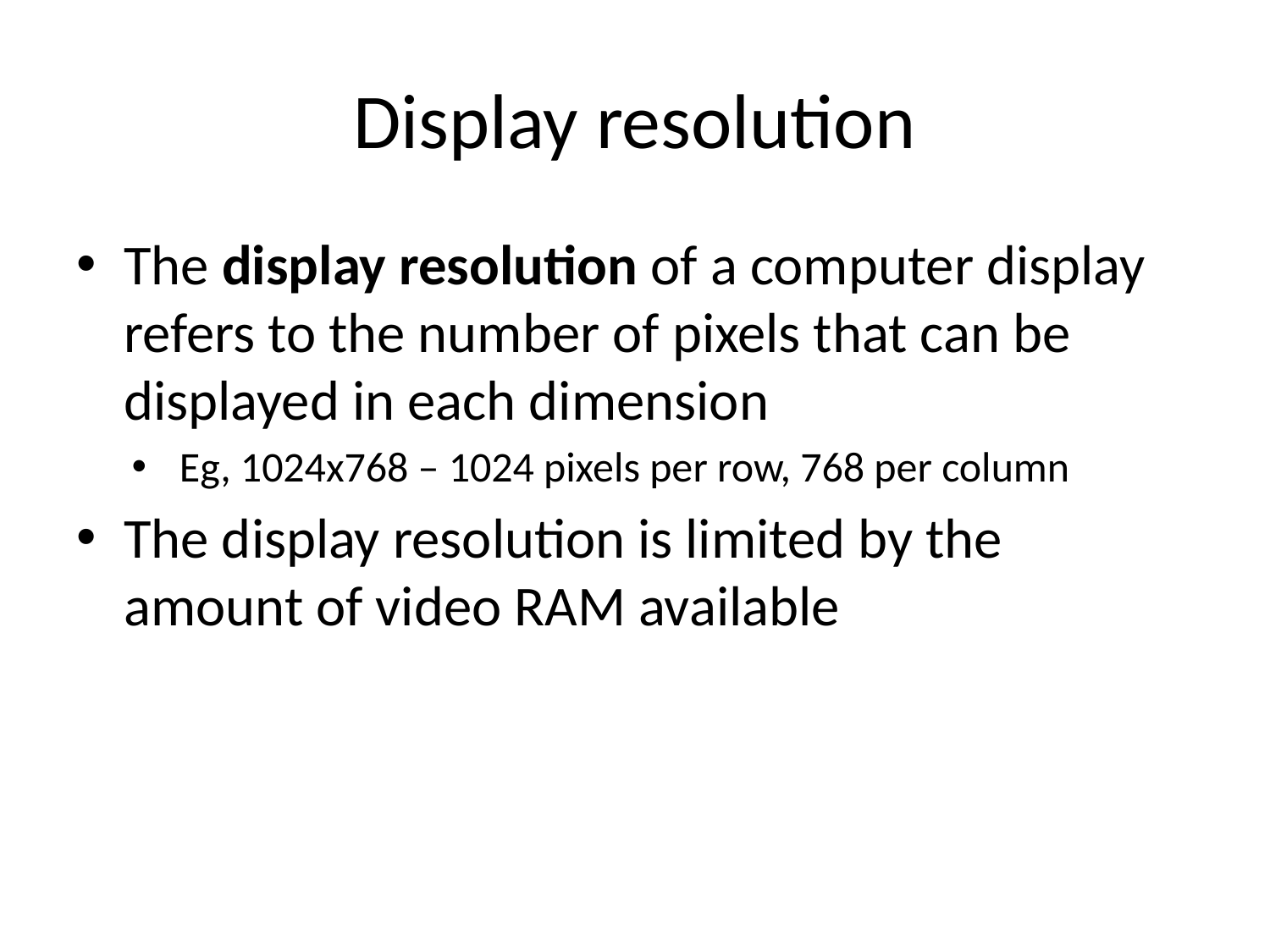

# Display resolution
The display resolution of a computer display refers to the number of pixels that can be displayed in each dimension
Eg, 1024x768 – 1024 pixels per row, 768 per column
The display resolution is limited by the amount of video RAM available